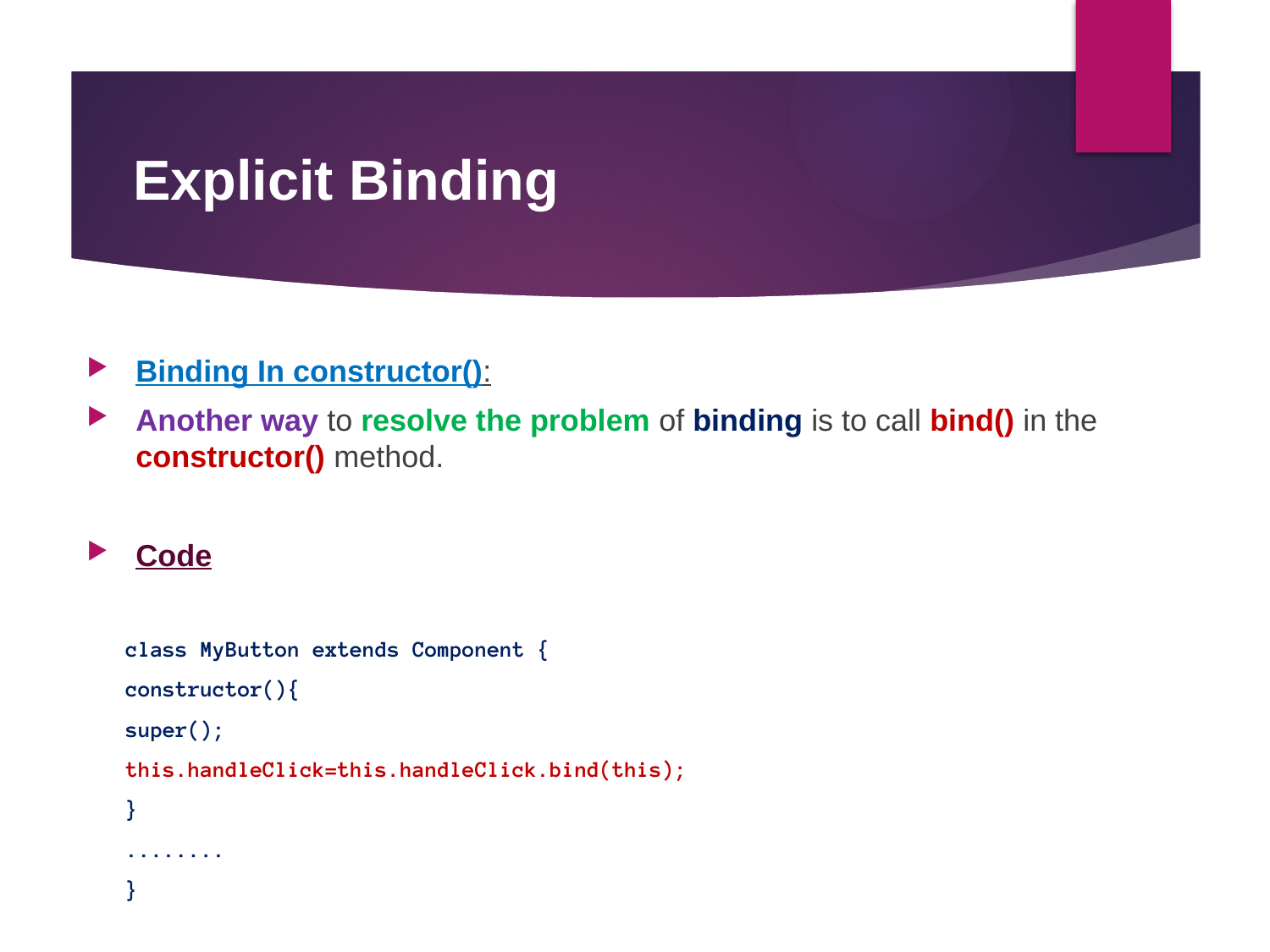

#
Explicit Binding
Binding In constructor():
Another way to resolve the problem of binding is to call bind() in the constructor() method.

Code

class MyButton extends Component {
	constructor(){
		super();
		this.handleClick=this.handleClick.bind(this);
		}
	........
}